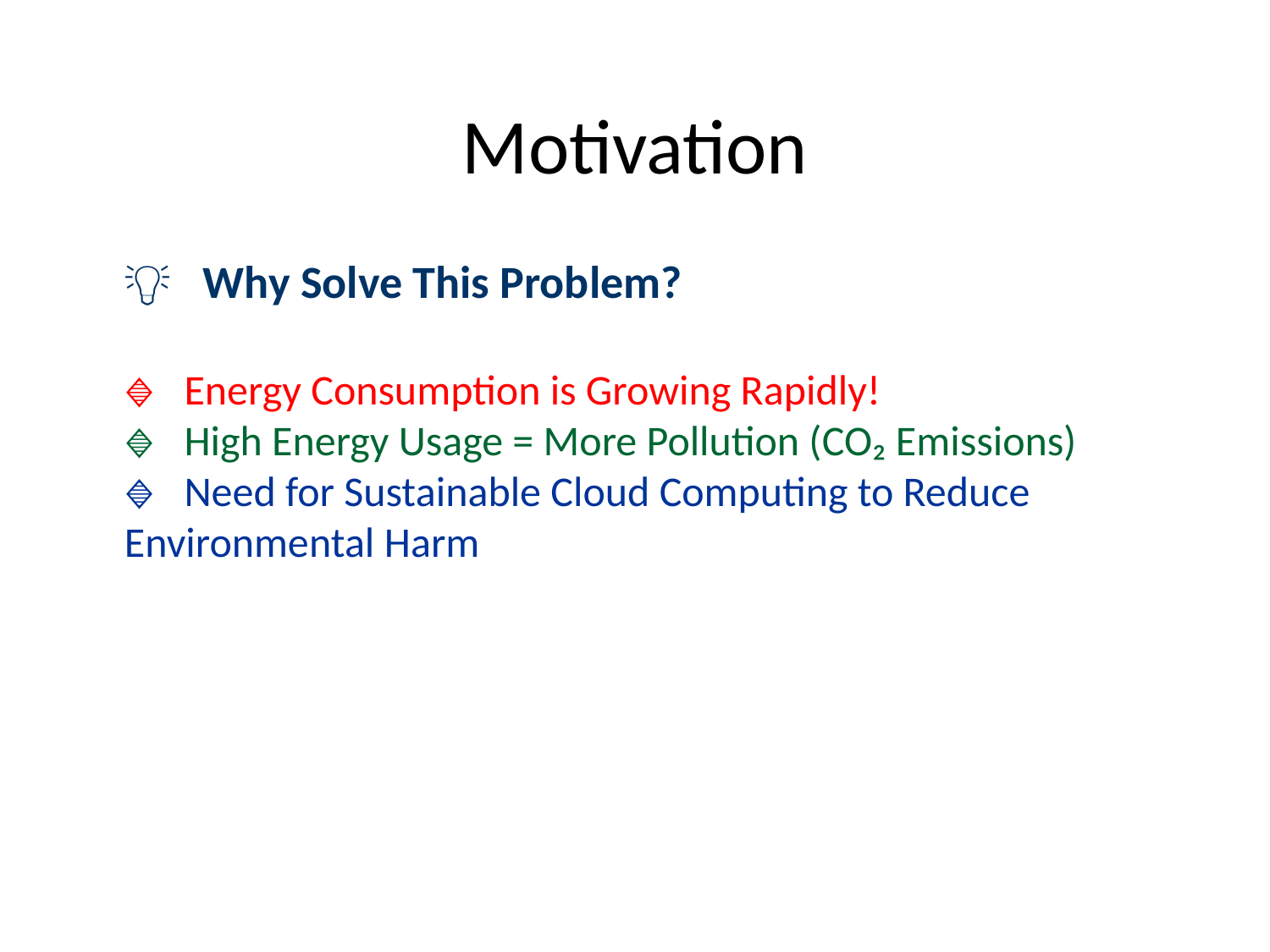

# Motivation
💡   Why Solve This Problem?

🔹   Energy Consumption is Growing Rapidly!
🔹   High Energy Usage = More Pollution (CO₂ Emissions)
🔹   Need for Sustainable Cloud Computing to Reduce  Environmental Harm